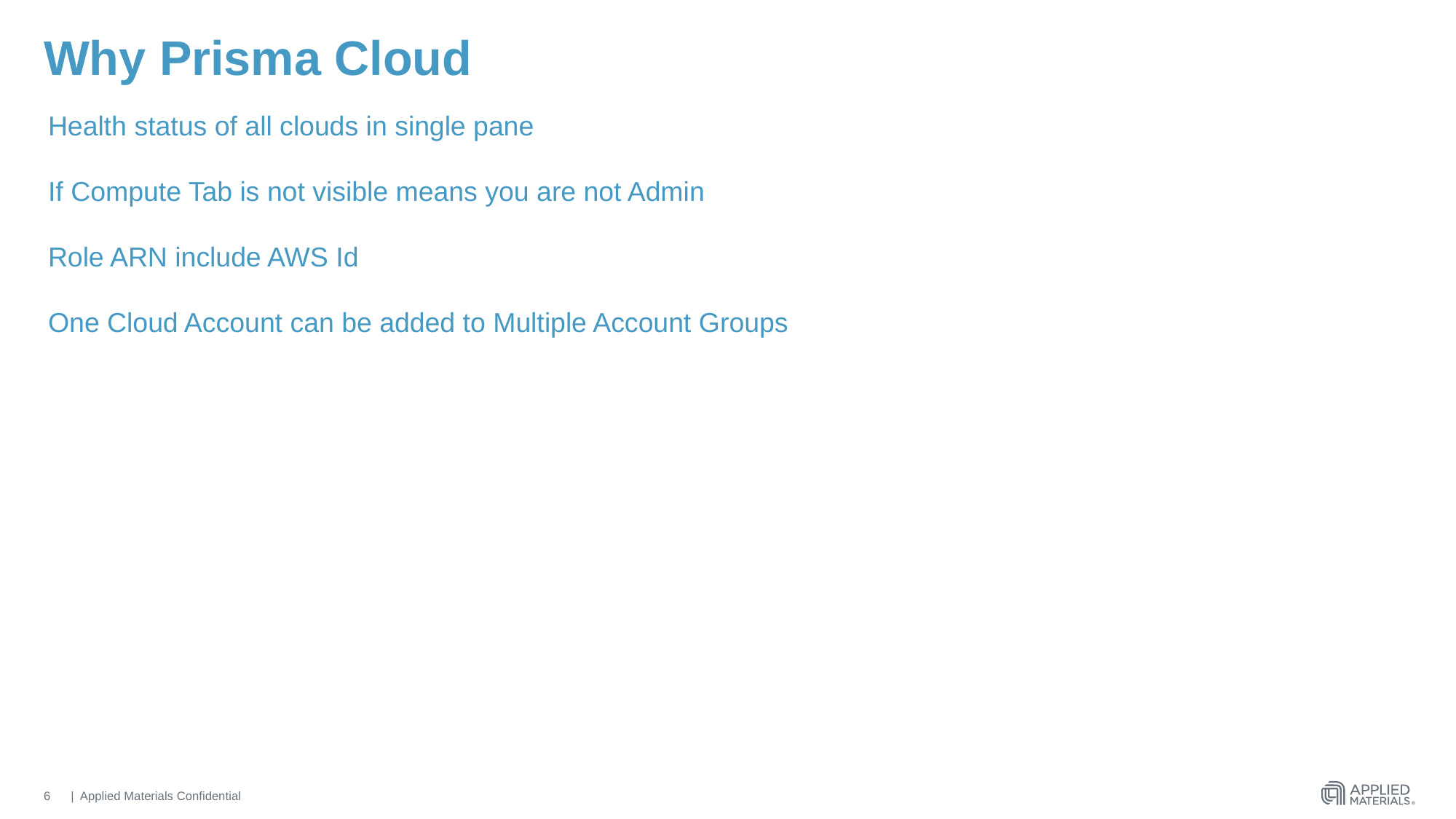

# Why Prisma Cloud
Health status of all clouds in single pane

If Compute Tab is not visible means you are not Admin

Role ARN include AWS Id

One Cloud Account can be added to Multiple Account Groups
6